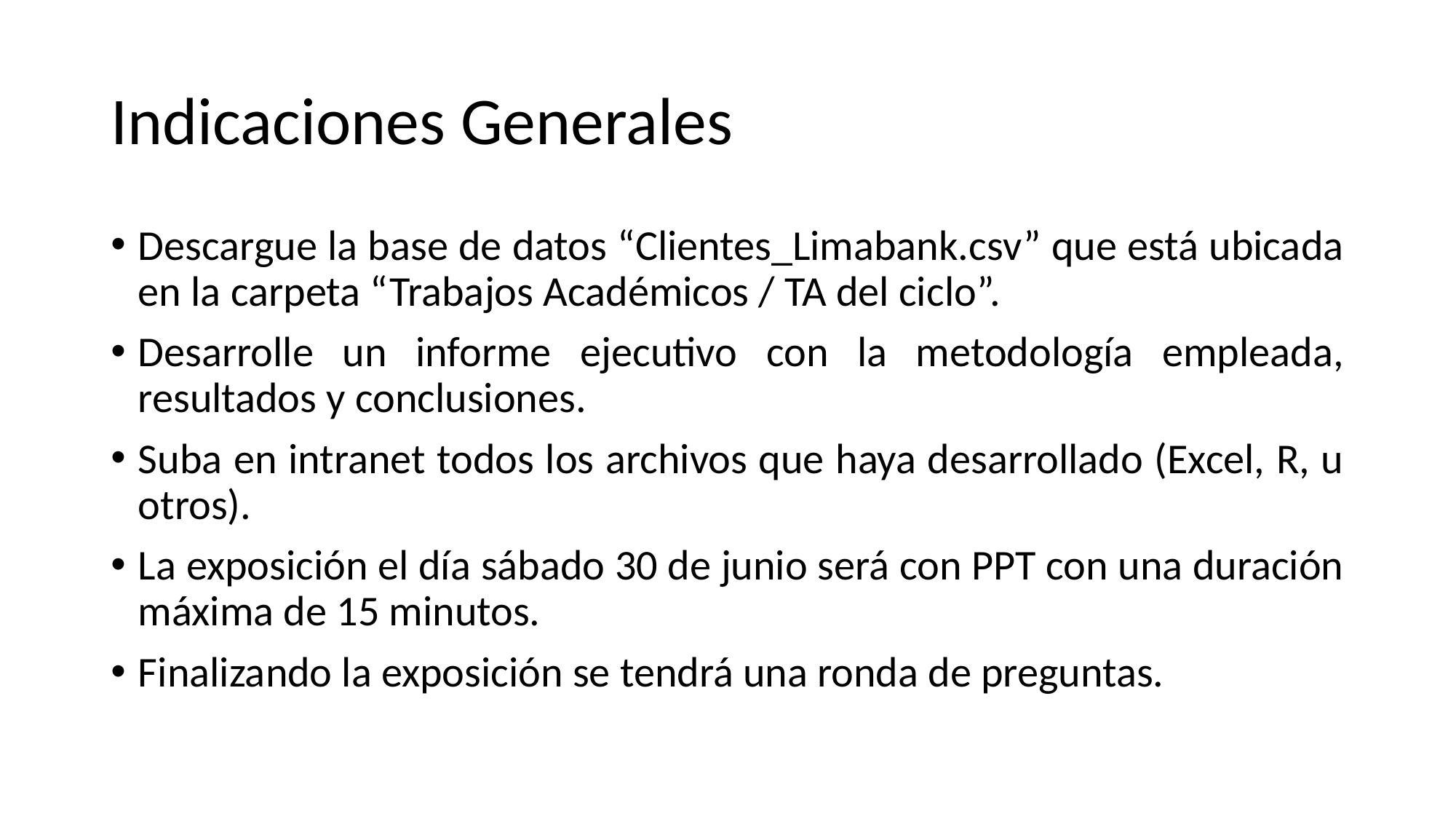

# Indicaciones Generales
Descargue la base de datos “Clientes_Limabank.csv” que está ubicada en la carpeta “Trabajos Académicos / TA del ciclo”.
Desarrolle un informe ejecutivo con la metodología empleada, resultados y conclusiones.
Suba en intranet todos los archivos que haya desarrollado (Excel, R, u otros).
La exposición el día sábado 30 de junio será con PPT con una duración máxima de 15 minutos.
Finalizando la exposición se tendrá una ronda de preguntas.